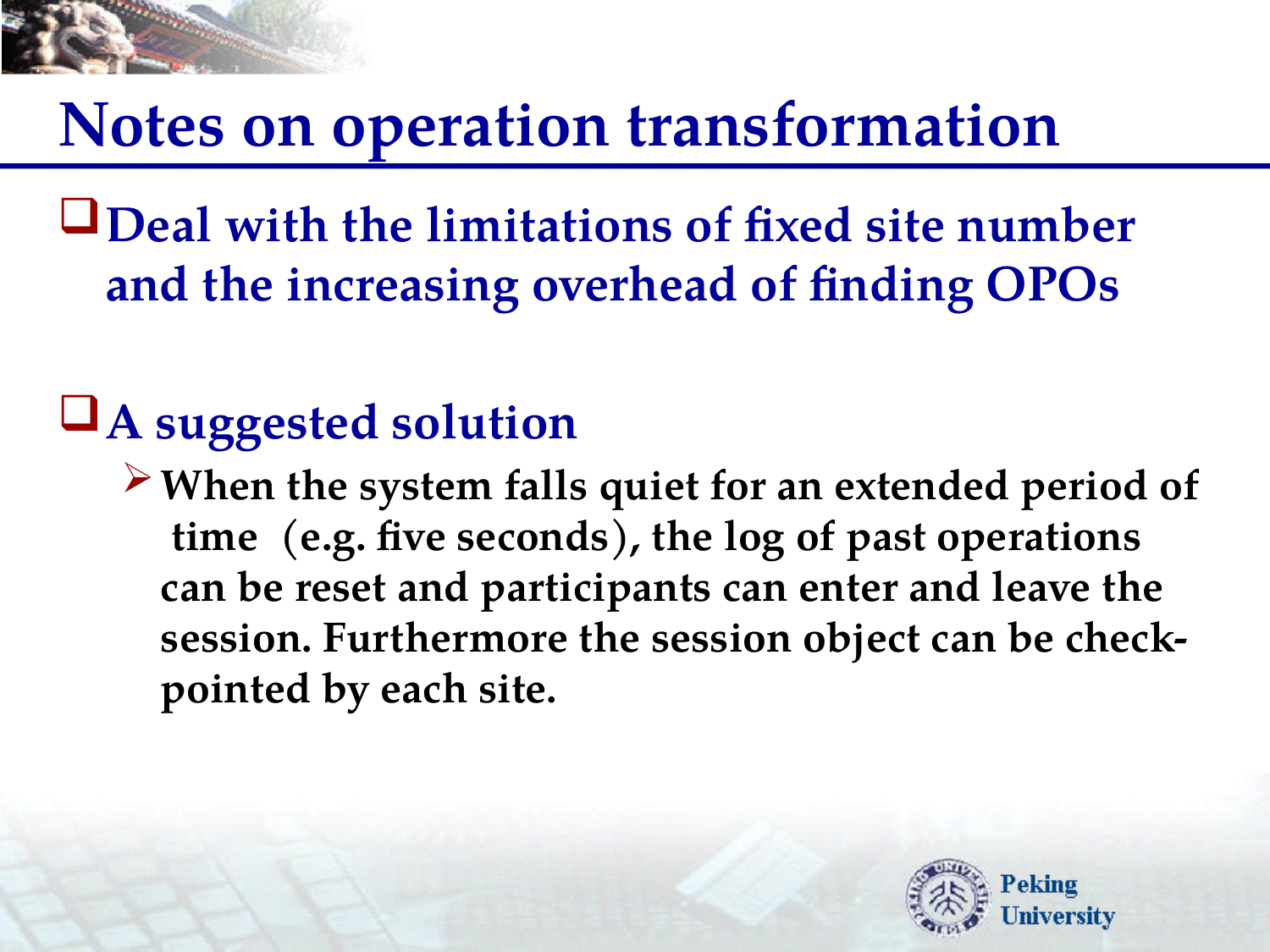

# Notes on operation transformation
Deal with the limitations of fixed site number and the increasing overhead of finding OPOs

A suggested solution
When the system falls quiet for an extended period of  time  (e.g. five seconds), the log of past operations can be reset and participants can enter and leave the session. Furthermore the session object can be check-pointed by each site.